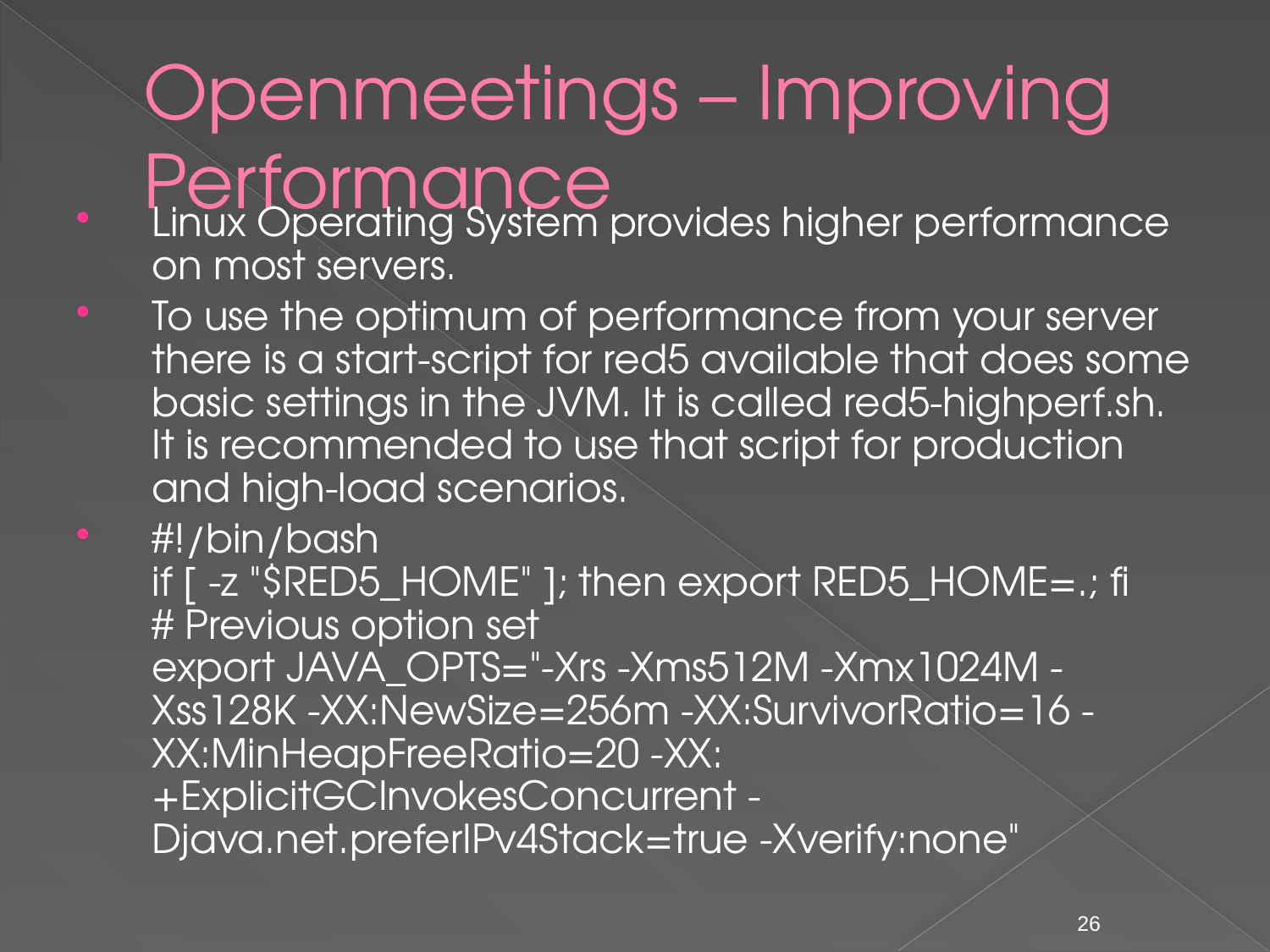

# Openmeetings – Improving Performance
Linux Operating System provides higher performance on most servers.
To use the optimum of performance from your server there is a start-script for red5 available that does some basic settings in the JVM. It is called red5-highperf.sh. It is recommended to use that script for production and high-load scenarios.
#!/bin/bash
if [ -z "$RED5_HOME" ]; then export RED5_HOME=.; fi
# Previous option set
export JAVA_OPTS="-Xrs -Xms512M -Xmx1024M -Xss128K -XX:NewSize=256m -XX:SurvivorRatio=16 -XX:MinHeapFreeRatio=20 -XX:+ExplicitGCInvokesConcurrent -Djava.net.preferIPv4Stack=true -Xverify:none"
26